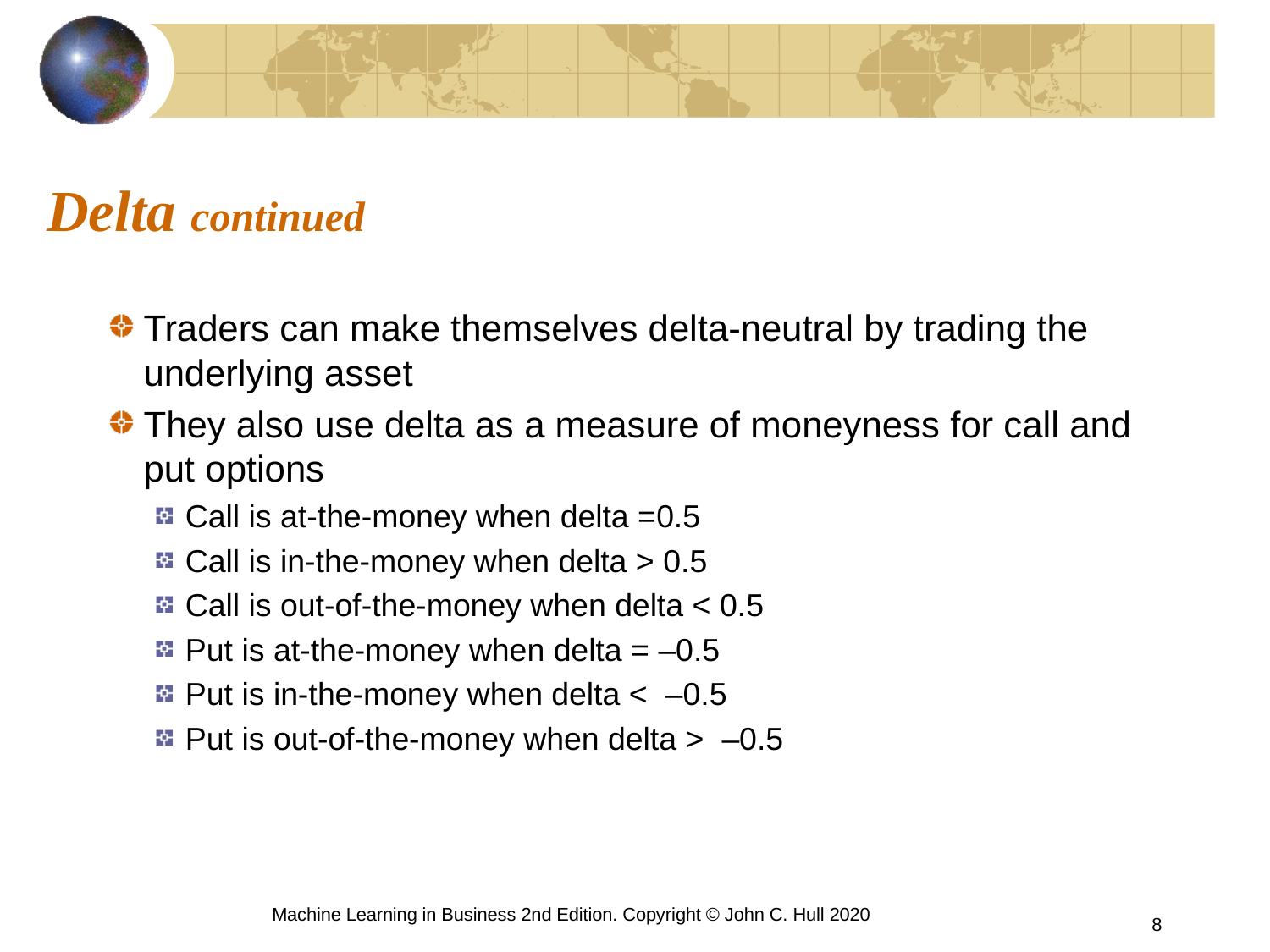

# Delta continued
Traders can make themselves delta-neutral by trading the underlying asset
They also use delta as a measure of moneyness for call and put options
Call is at-the-money when delta =0.5
Call is in-the-money when delta > 0.5
Call is out-of-the-money when delta < 0.5
Put is at-the-money when delta = –0.5
Put is in-the-money when delta <  –0.5
Put is out-of-the-money when delta >  –0.5

Machine Learning in Business 2nd Edition. Copyright © John C. Hull 2020
8